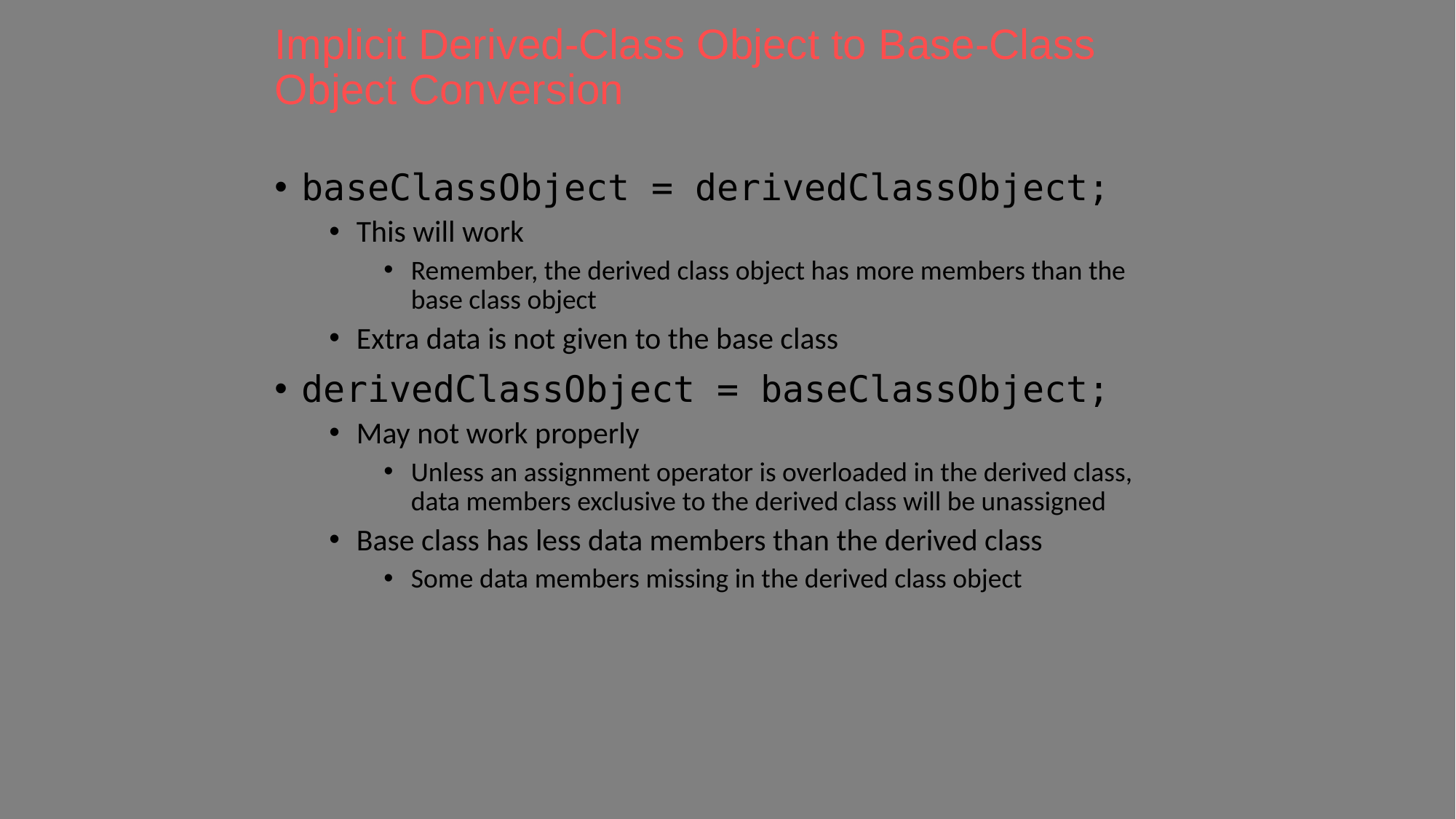

# Implicit Derived-Class Object to Base-Class Object Conversion
baseClassObject = derivedClassObject;
This will work
Remember, the derived class object has more members than the base class object
Extra data is not given to the base class
derivedClassObject = baseClassObject;
May not work properly
Unless an assignment operator is overloaded in the derived class, data members exclusive to the derived class will be unassigned
Base class has less data members than the derived class
Some data members missing in the derived class object